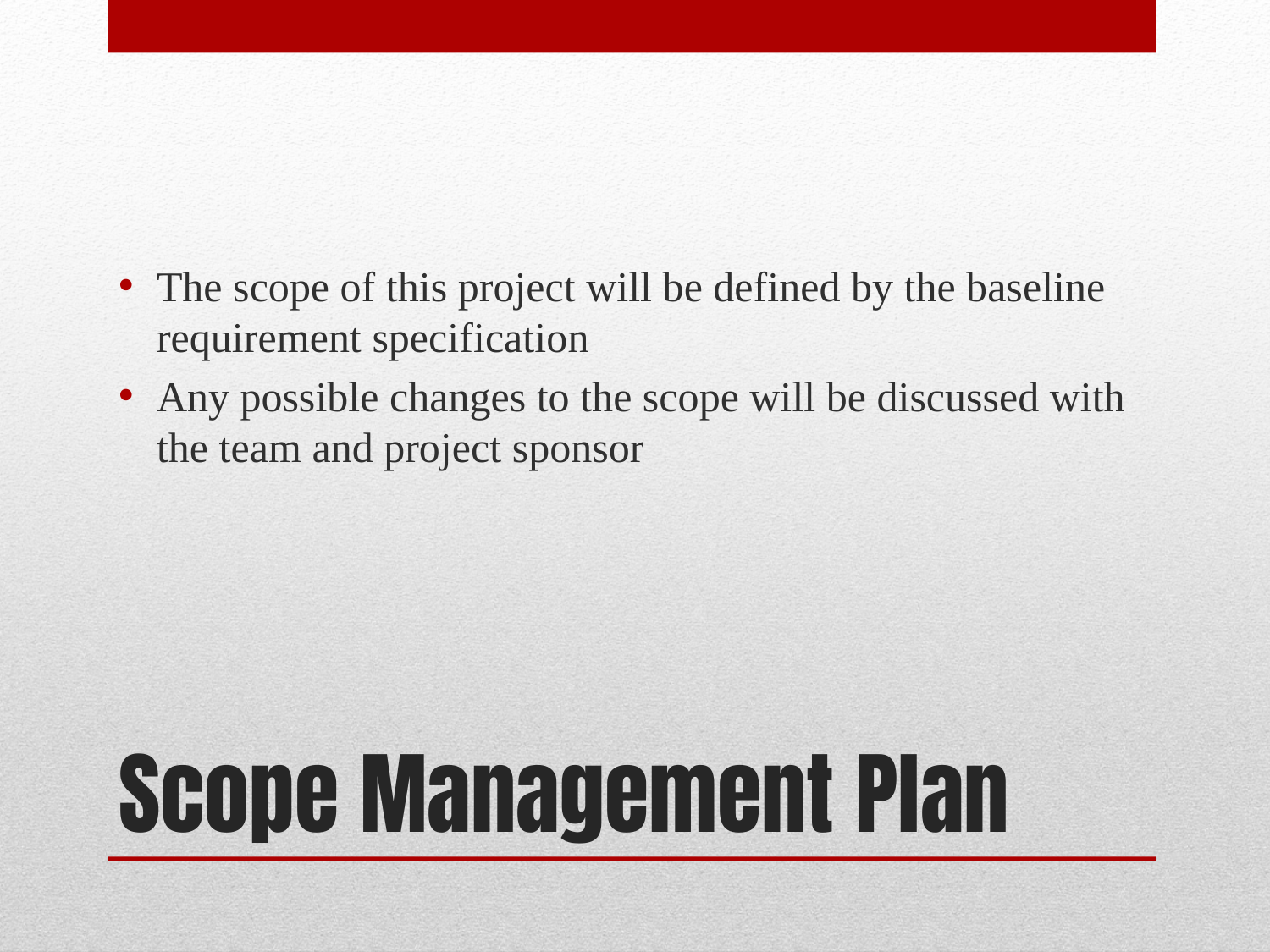

The scope of this project will be defined by the baseline requirement specification
Any possible changes to the scope will be discussed with the team and project sponsor
# Scope Management Plan